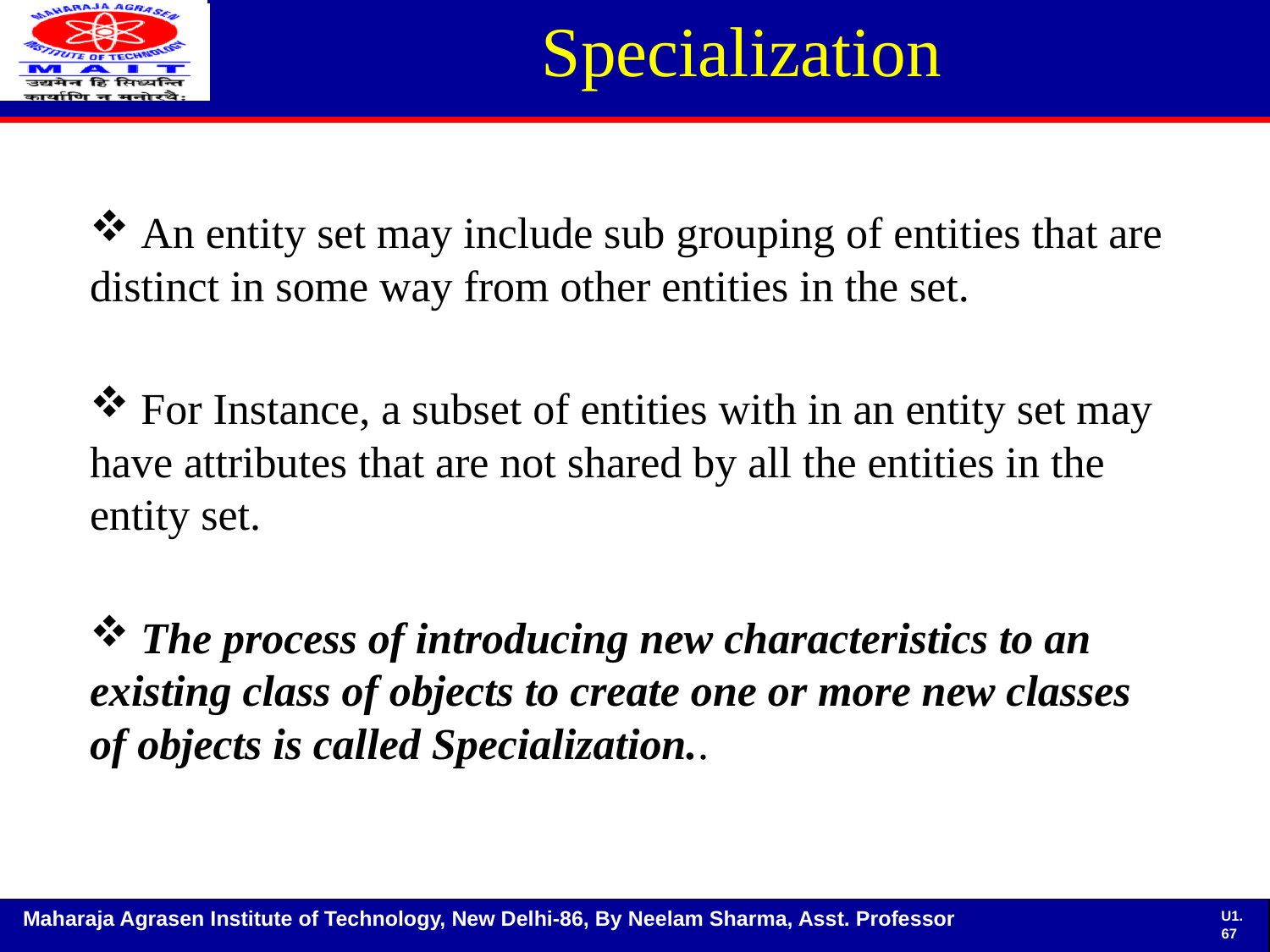

# Specialization

 An entity set may include sub grouping of entities that are distinct in some way from other entities in the set.

 For Instance, a subset of entities with in an entity set may have attributes that are not shared by all the entities in the entity set.

 The process of introducing new characteristics to an existing class of objects to create one or more new classes of objects is called Specialization..